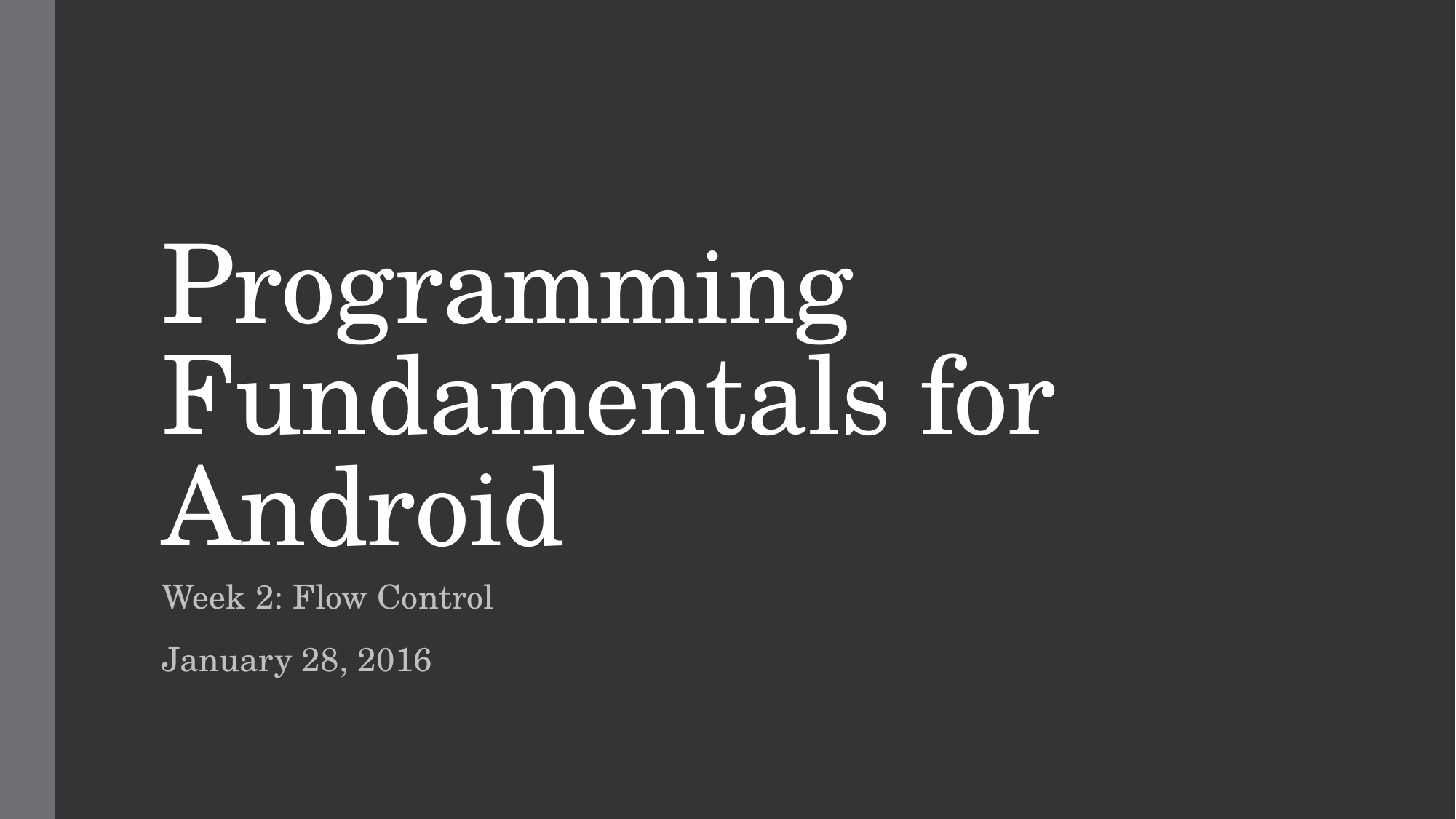

# Programming Fundamentals for Android
Week 2: Flow Control
January 28, 2016